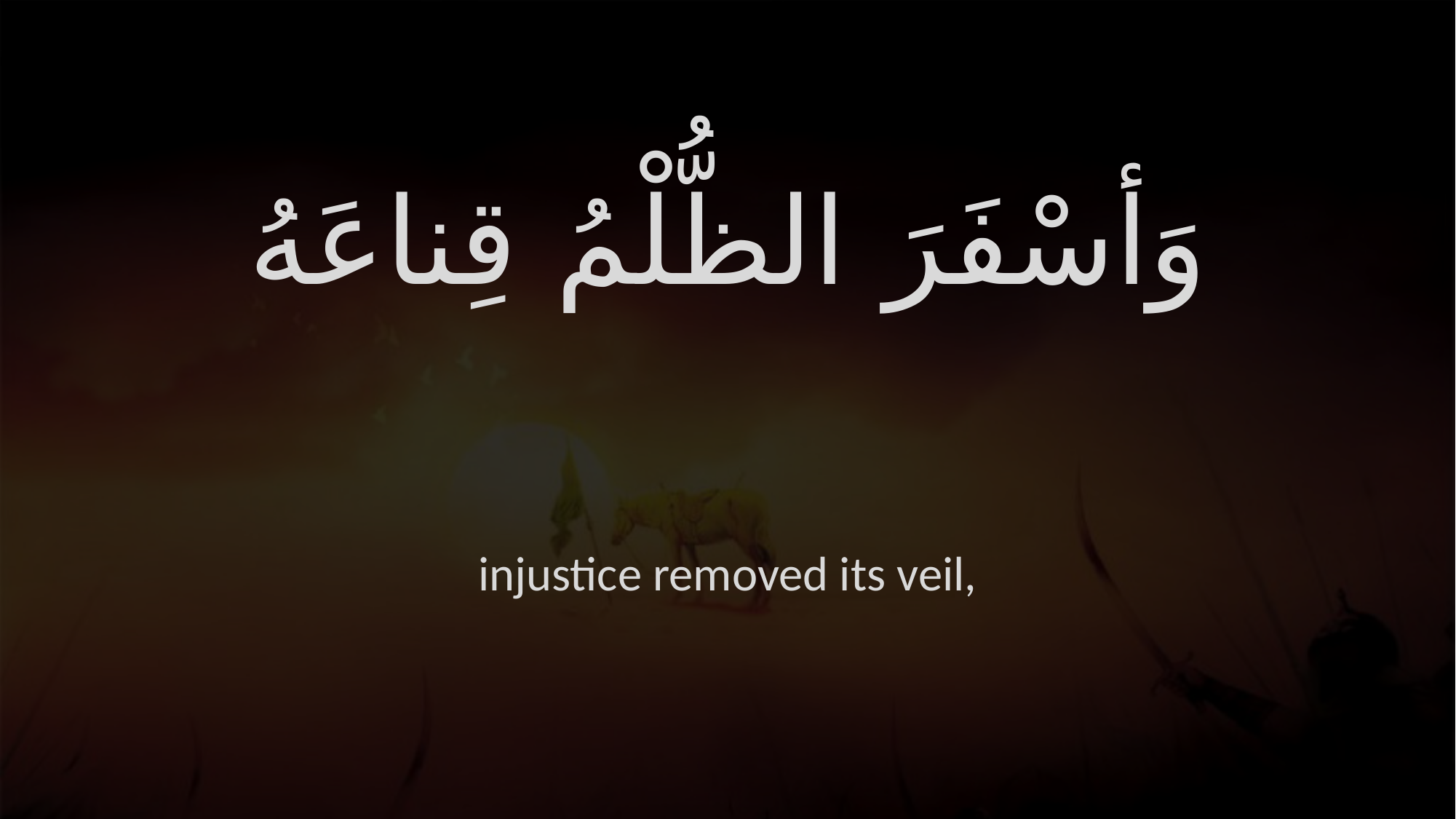

# وَأسْفَرَ الظُّلْمُ قِناعَهُ
injustice removed its veil,